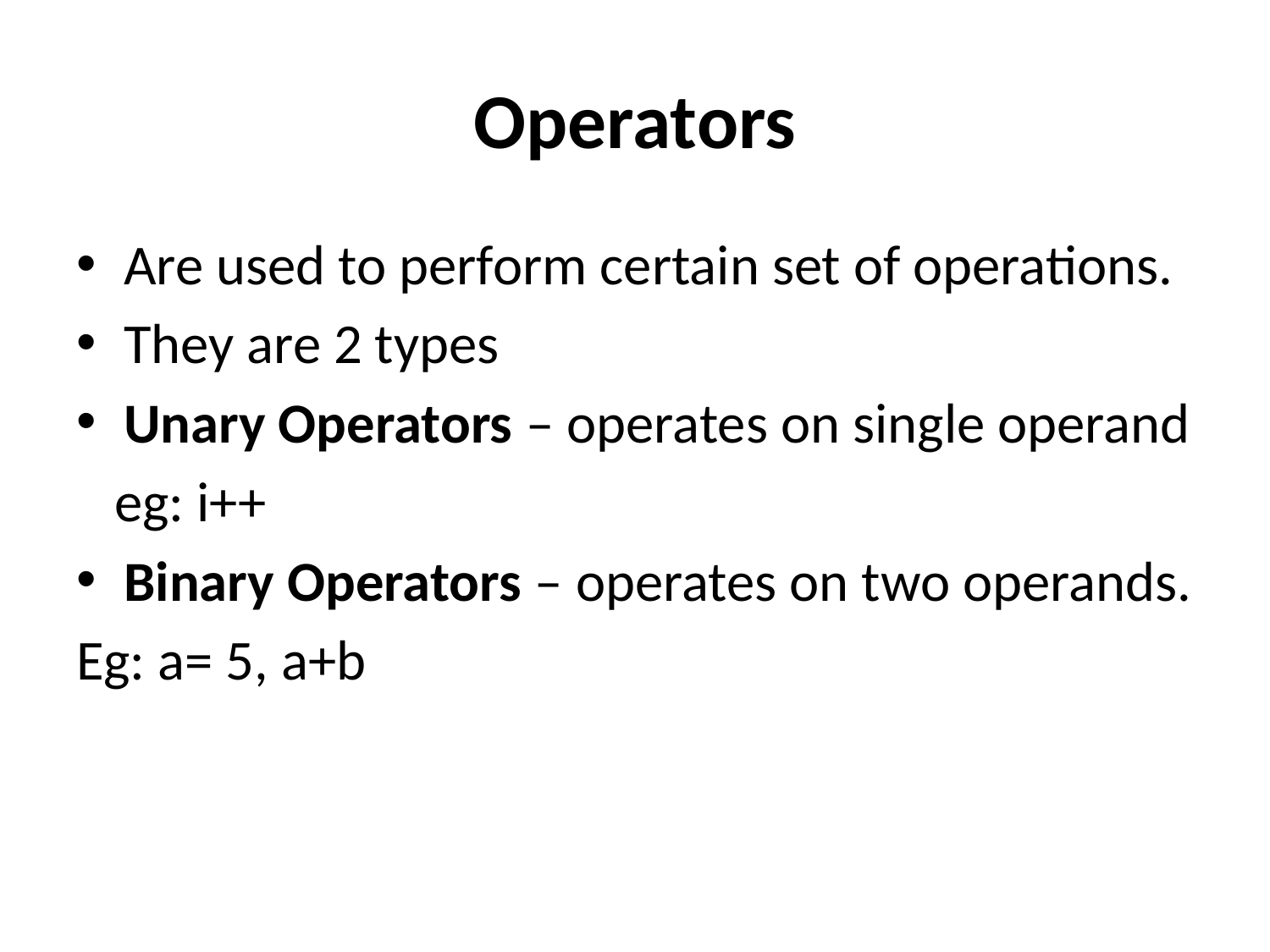

# Operators
Are used to perform certain set of operations.
They are 2 types
Unary Operators – operates on single operand
   eg: i++
Binary Operators – operates on two operands.
Eg: a= 5, a+b